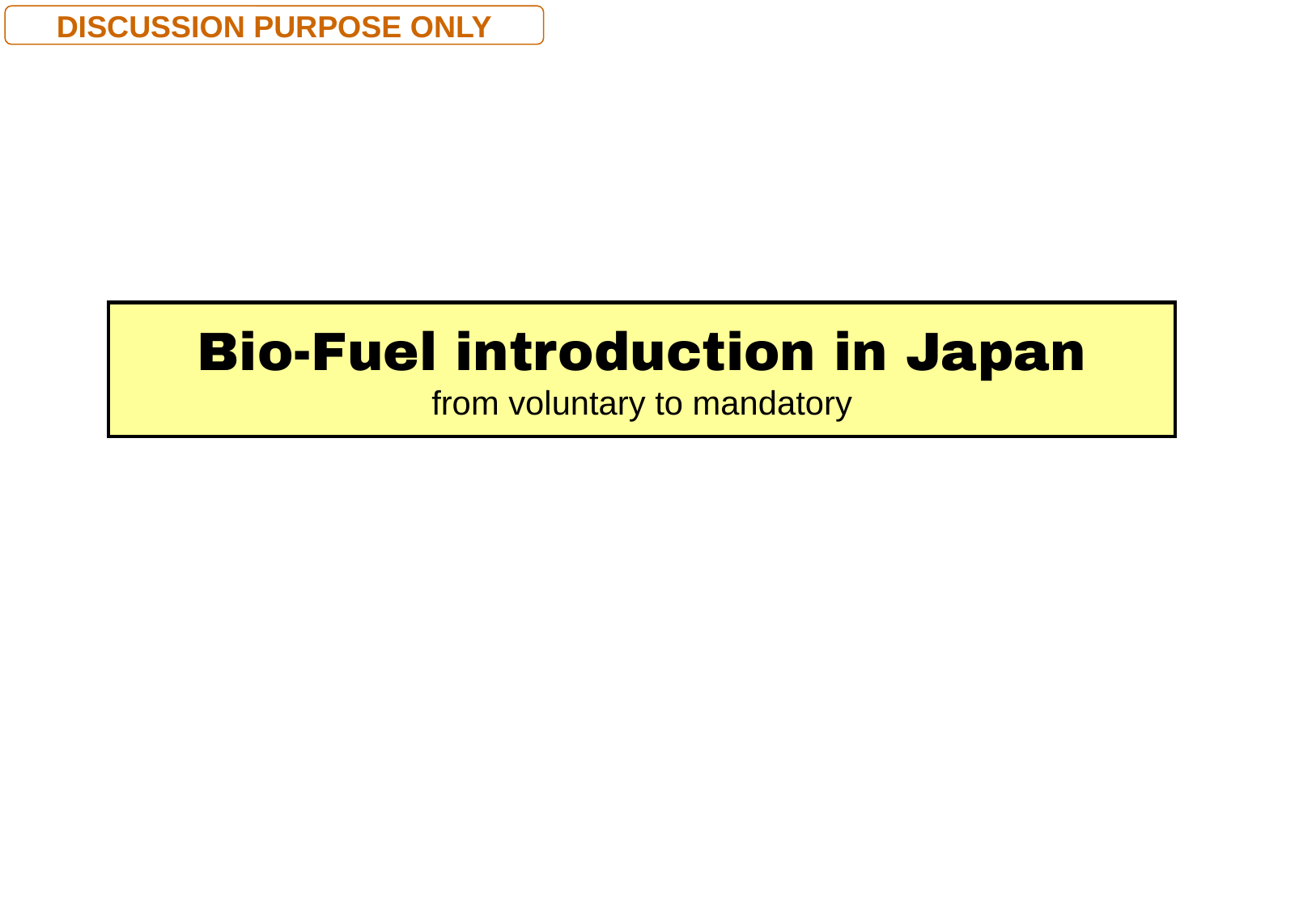

DISCUSSION PURPOSE ONLY
Bio-Fuel introduction in Japan
from voluntary to mandatory